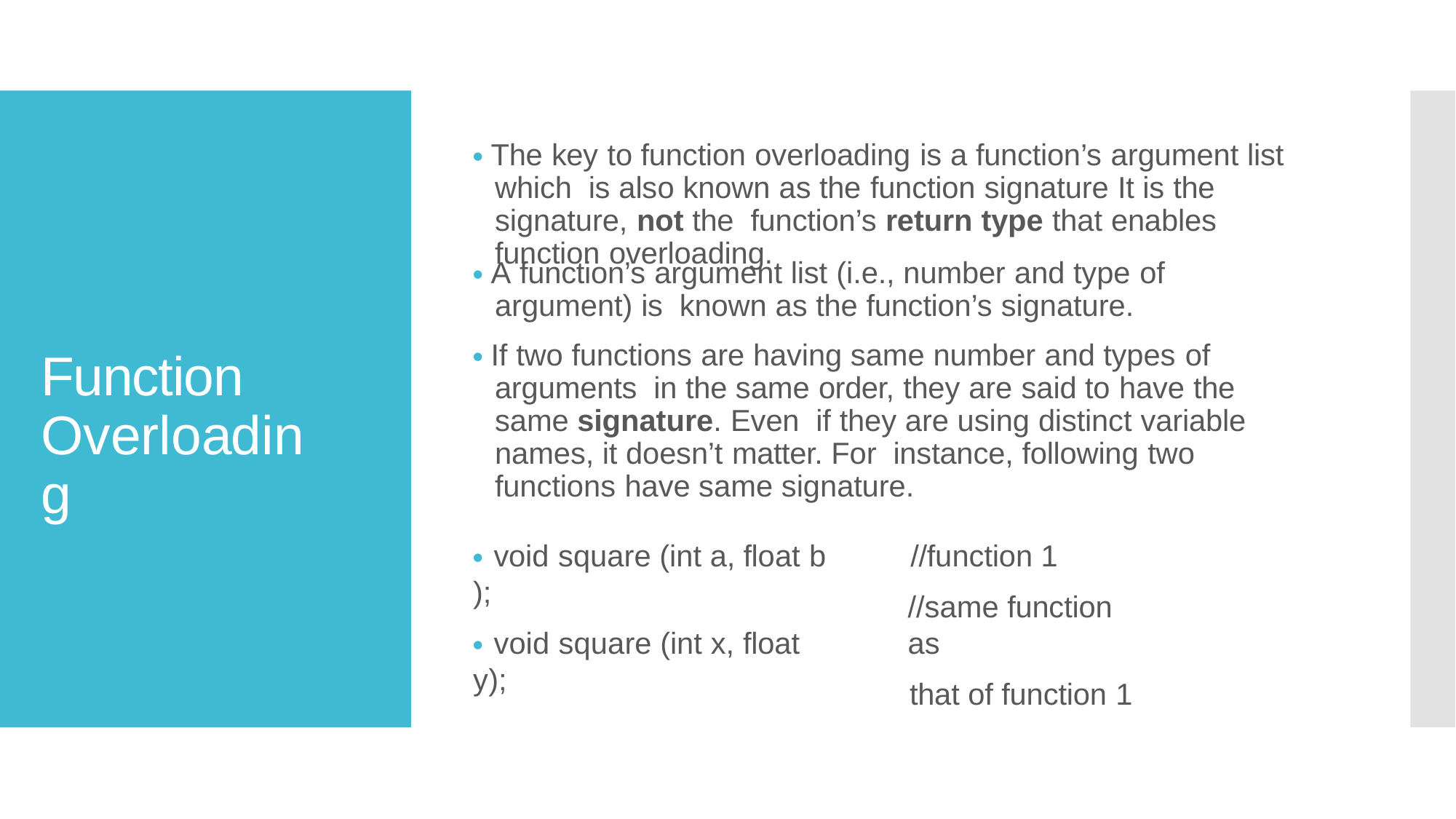

# 🞄 The key to function overloading is a function’s argument list which  is also known as the function signature It is the signature, not the  function’s return type that enables function overloading.
🞄 A function’s argument list (i.e., number and type of argument) is  known as the function’s signature.
🞄 If two functions are having same number and types of arguments  in the same order, they are said to have the same signature. Even  if they are using distinct variable names, it doesn’t matter. For  instance, following two functions have same signature.
Function  Overloading
🞄 void square (int a, float b );
🞄 void square (int x, float y);
//function 1
//same function as
that of function 1